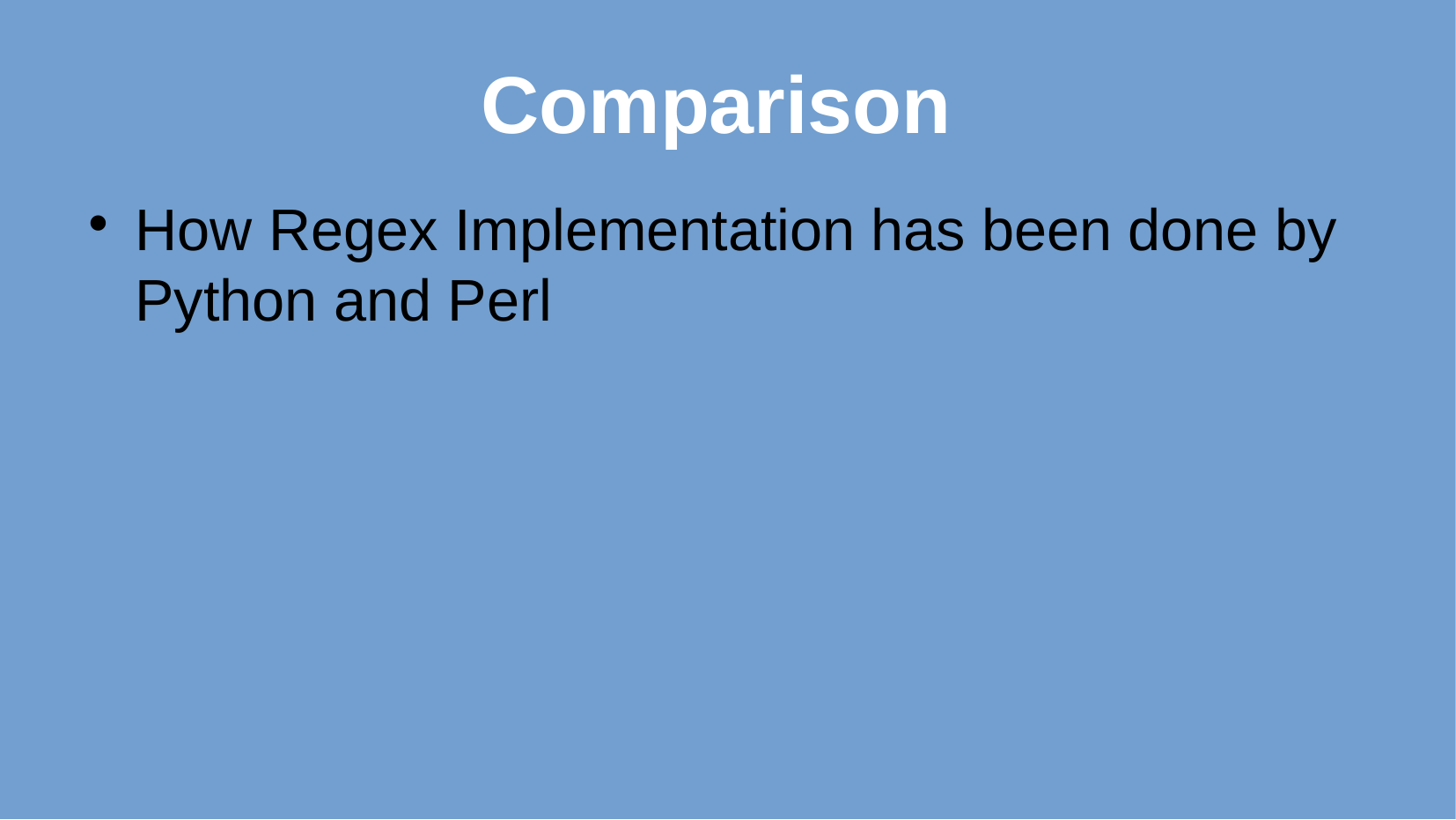

Comparison
How Regex Implementation has been done by Python and Perl